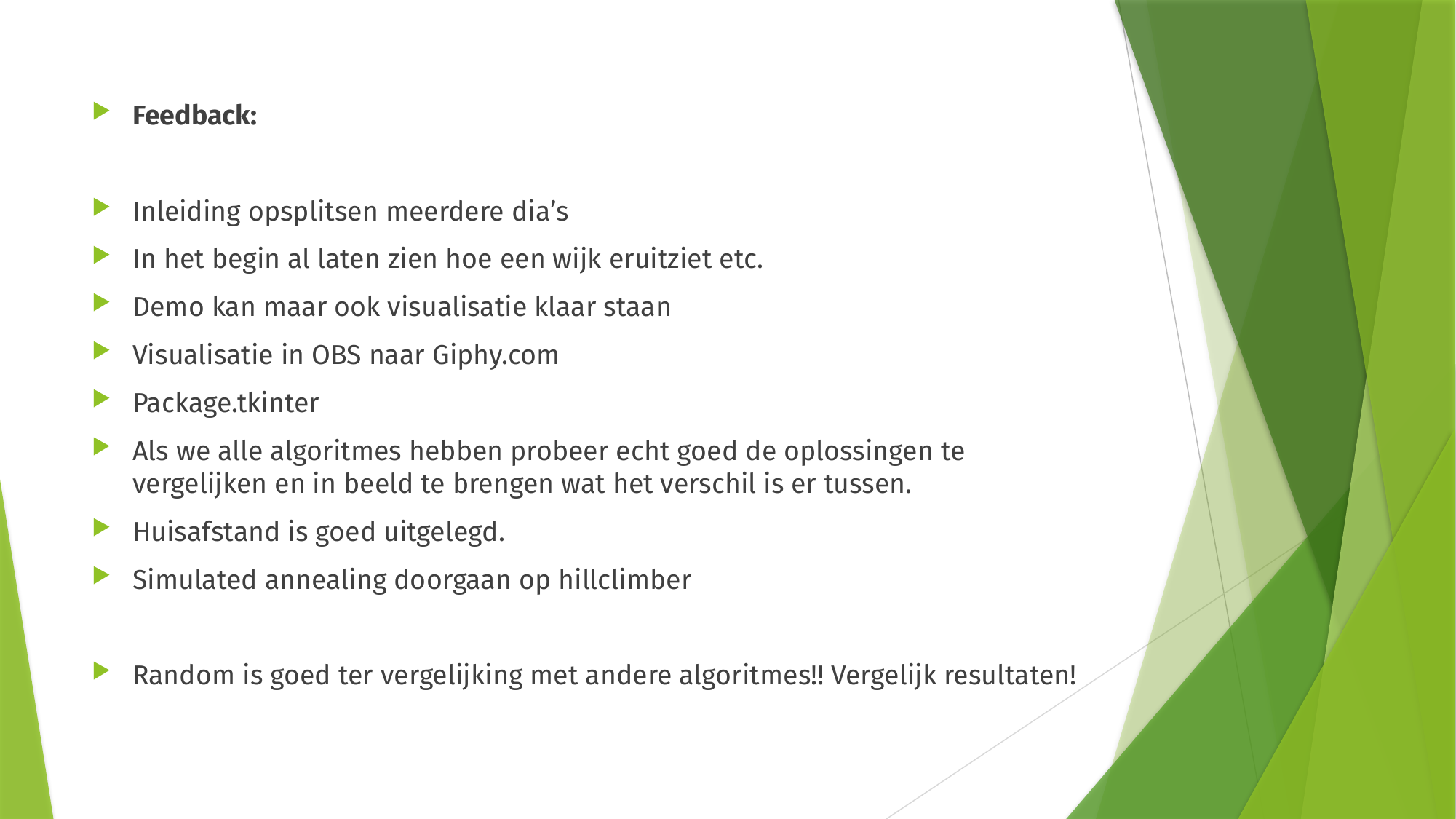

Feedback:

Inleiding opsplitsen meerdere dia’s
In het begin al laten zien hoe een wijk eruitziet etc.
Demo kan maar ook visualisatie klaar staan
Visualisatie in OBS naar Giphy.com
Package.tkinter
Als we alle algoritmes hebben probeer echt goed de oplossingen te vergelijken en in beeld te brengen wat het verschil is er tussen.
Huisafstand is goed uitgelegd.
Simulated annealing doorgaan op hillclimber

Random is goed ter vergelijking met andere algoritmes!! Vergelijk resultaten!